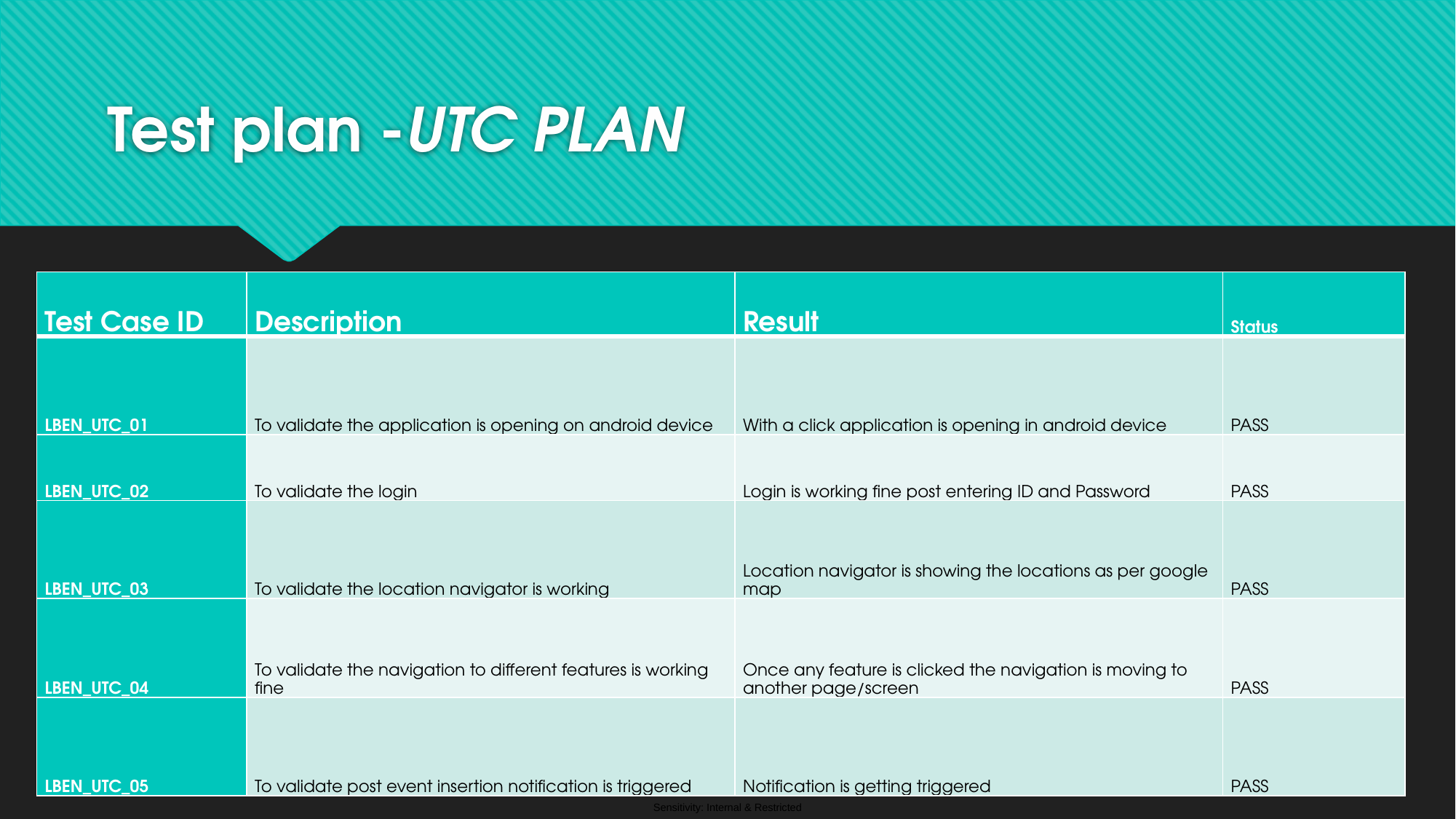

# Test plan -UTC PLAN

| Test Case ID | Description | Result | Status |
| --- | --- | --- | --- |
| LBEN\_UTC\_01 | To validate the application is opening on android device | With a click application is opening in android device | PASS |
| LBEN\_UTC\_02 | To validate the login | Login is working fine post entering ID and Password | PASS |
| LBEN\_UTC\_03 | To validate the location navigator is working | Location navigator is showing the locations as per google map | PASS |
| LBEN\_UTC\_04 | To validate the navigation to different features is working fine | Once any feature is clicked the navigation is moving to another page/screen | PASS |
| LBEN\_UTC\_05 | To validate post event insertion notification is triggered | Notification is getting triggered | PASS |